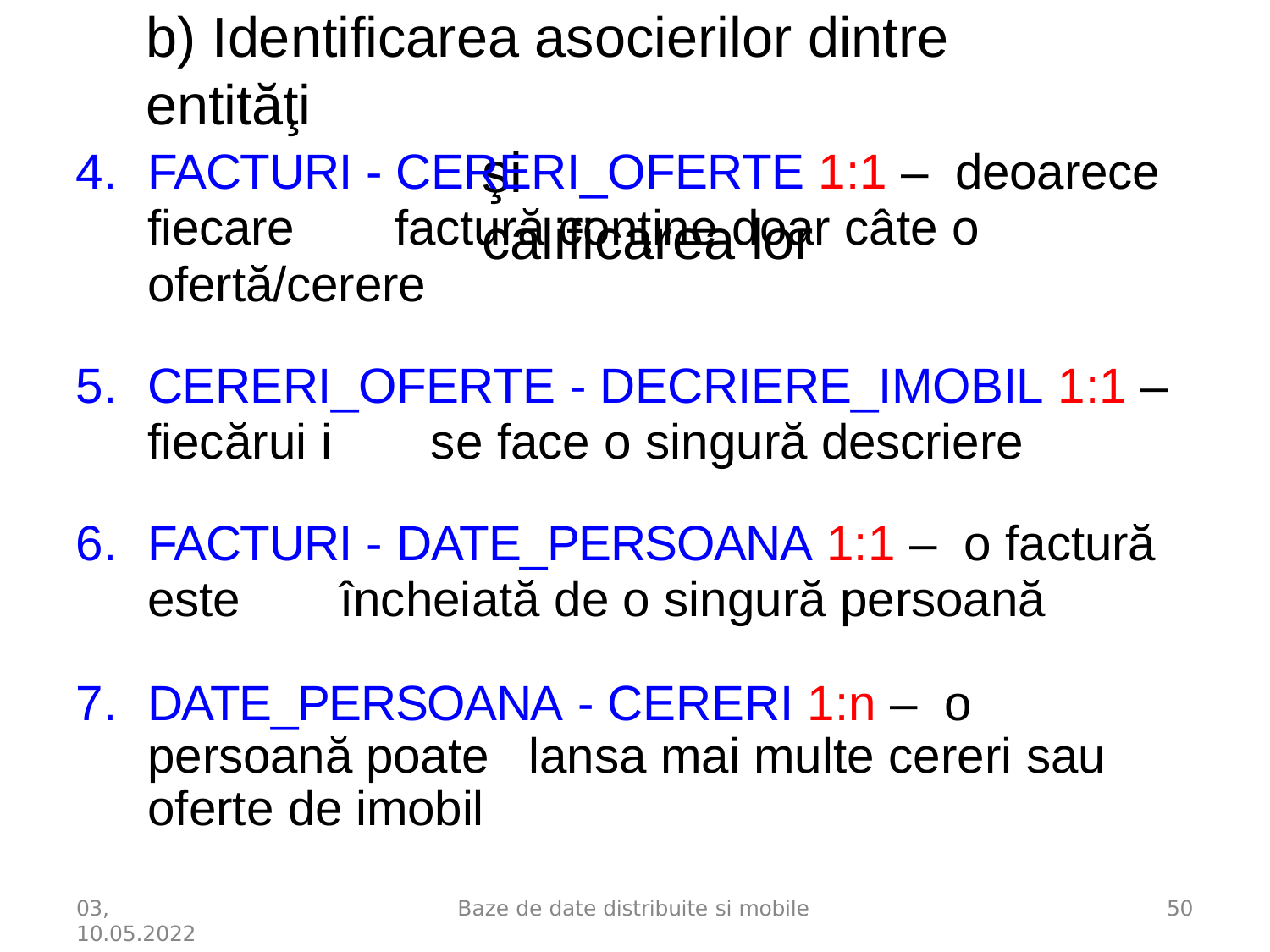

# b) Identificarea asocierilor dintre entităţi
şi	calificarea lor
FACTURI - CERERI_OFERTE 1:1 – deoarece
fiecare	factură conţine doar câte o ofertă/cerere
CERERI_OFERTE - DECRIERE_IMOBIL 1:1 –
fiecărui i	se face o singură descriere
FACTURI - DATE_PERSOANA 1:1 – o factură
este	încheiată de o singură persoană
DATE_PERSOANA - CERERI 1:n – o persoană poate	lansa mai multe cereri sau oferte de imobil
03,
10.05.2022
Baze de date distribuite si mobile
50